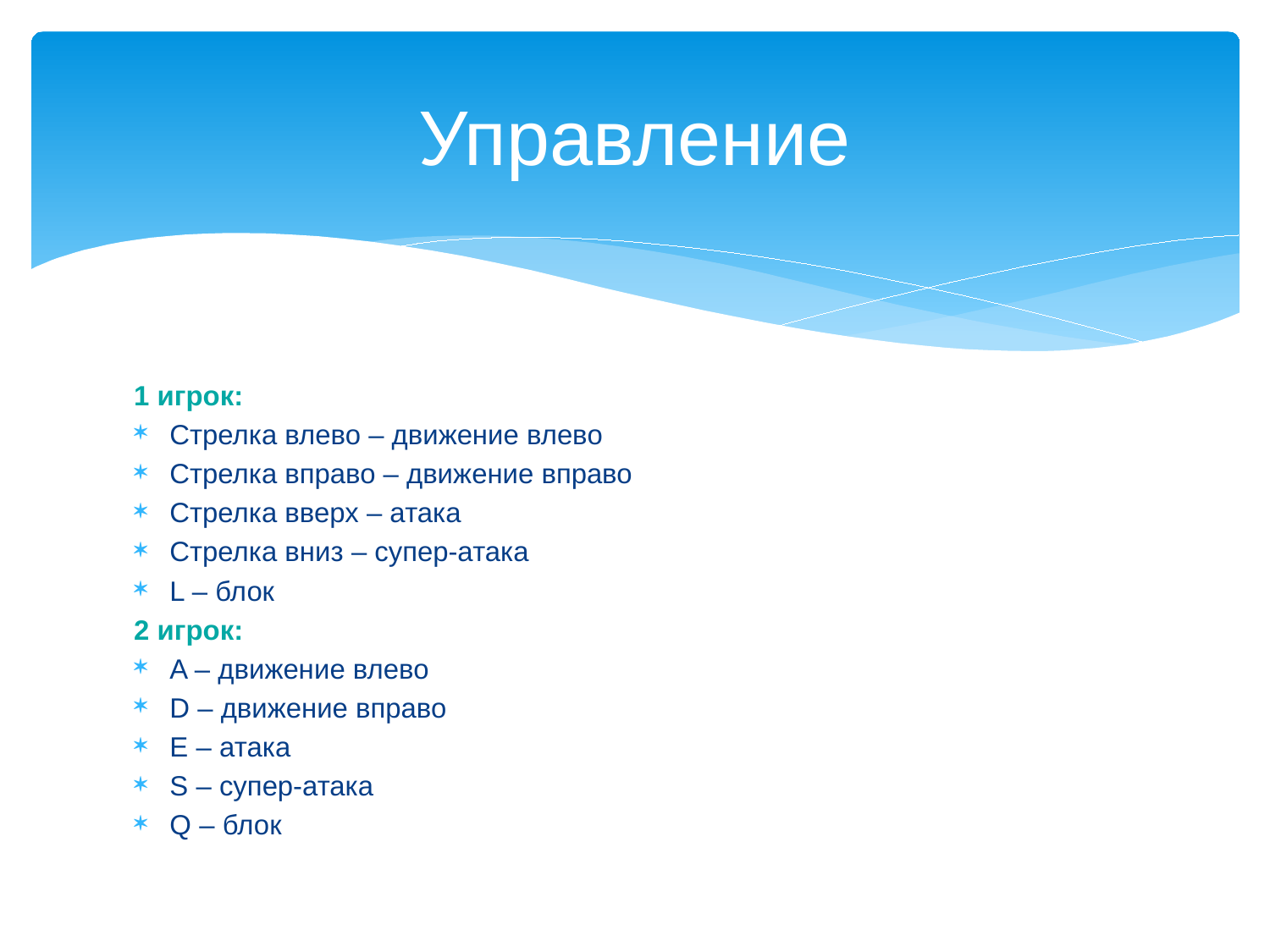

# Управление
1 игрок:
Стрелка влево – движение влево
Стрелка вправо – движение вправо
Стрелка вверх – атака
Стрелка вниз – супер-атака
L – блок
2 игрок:
A – движение влево
D – движение вправо
E – атака
S – супер-атака
Q – блок